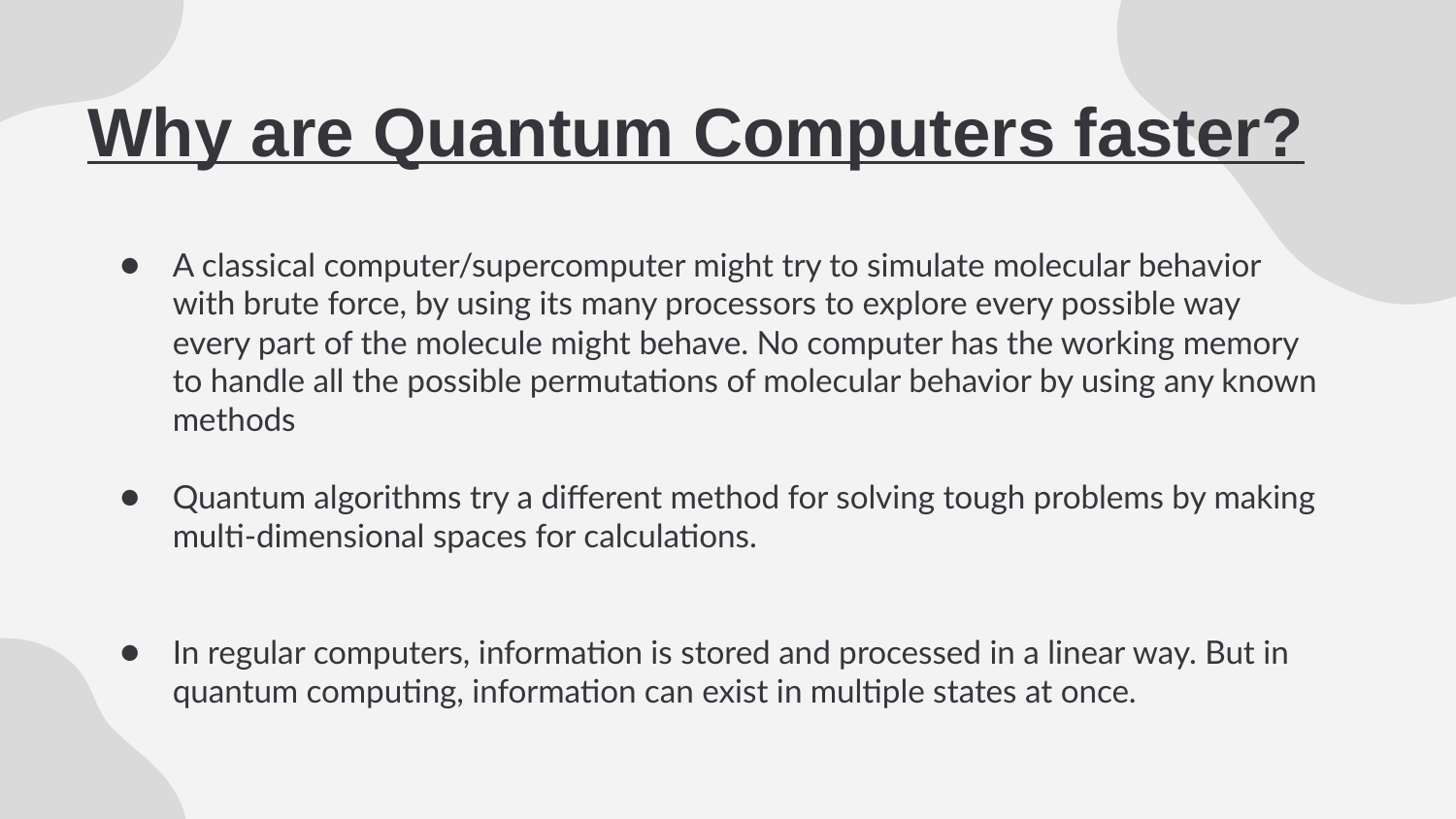

# Why are Quantum Computers faster?
A classical computer/supercomputer might try to simulate molecular behavior with brute force, by using its many processors to explore every possible way every part of the molecule might behave. No computer has the working memory to handle all the possible permutations of molecular behavior by using any known methods

Quantum algorithms try a different method for solving tough problems by making multi-dimensional spaces for calculations.

In regular computers, information is stored and processed in a linear way. But in quantum computing, information can exist in multiple states at once.